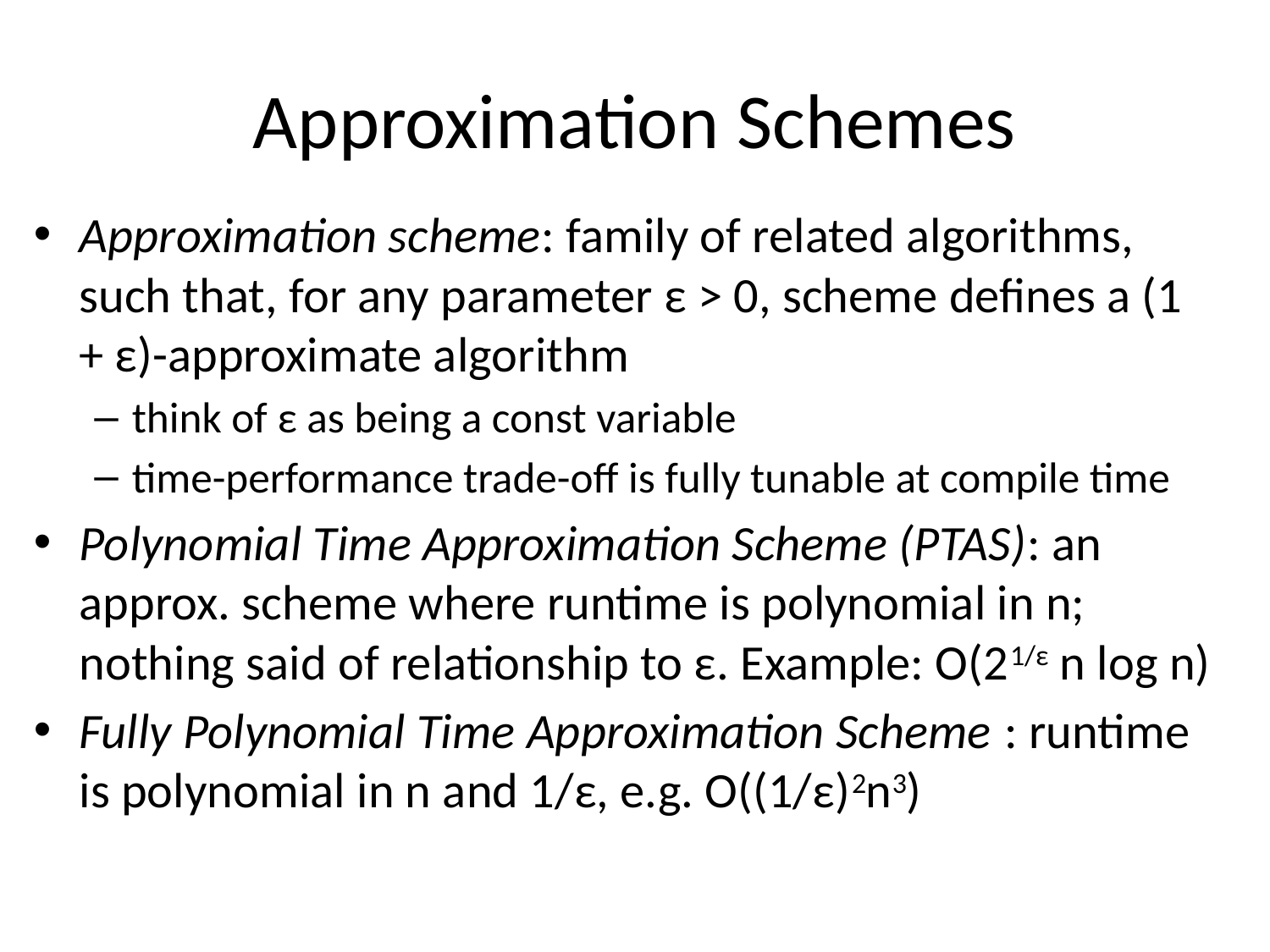

# Approximation Schemes
Approximation scheme: family of related algorithms, such that, for any parameter ε > 0, scheme defines a (1 + ε)-approximate algorithm
think of ε as being a const variable
time-performance trade-off is fully tunable at compile time
Polynomial Time Approximation Scheme (PTAS): an approx. scheme where runtime is polynomial in n; nothing said of relationship to ε. Example: O(21/ε n log n)
Fully Polynomial Time Approximation Scheme : runtime is polynomial in n and 1/ε, e.g. O((1/ε)2n3)